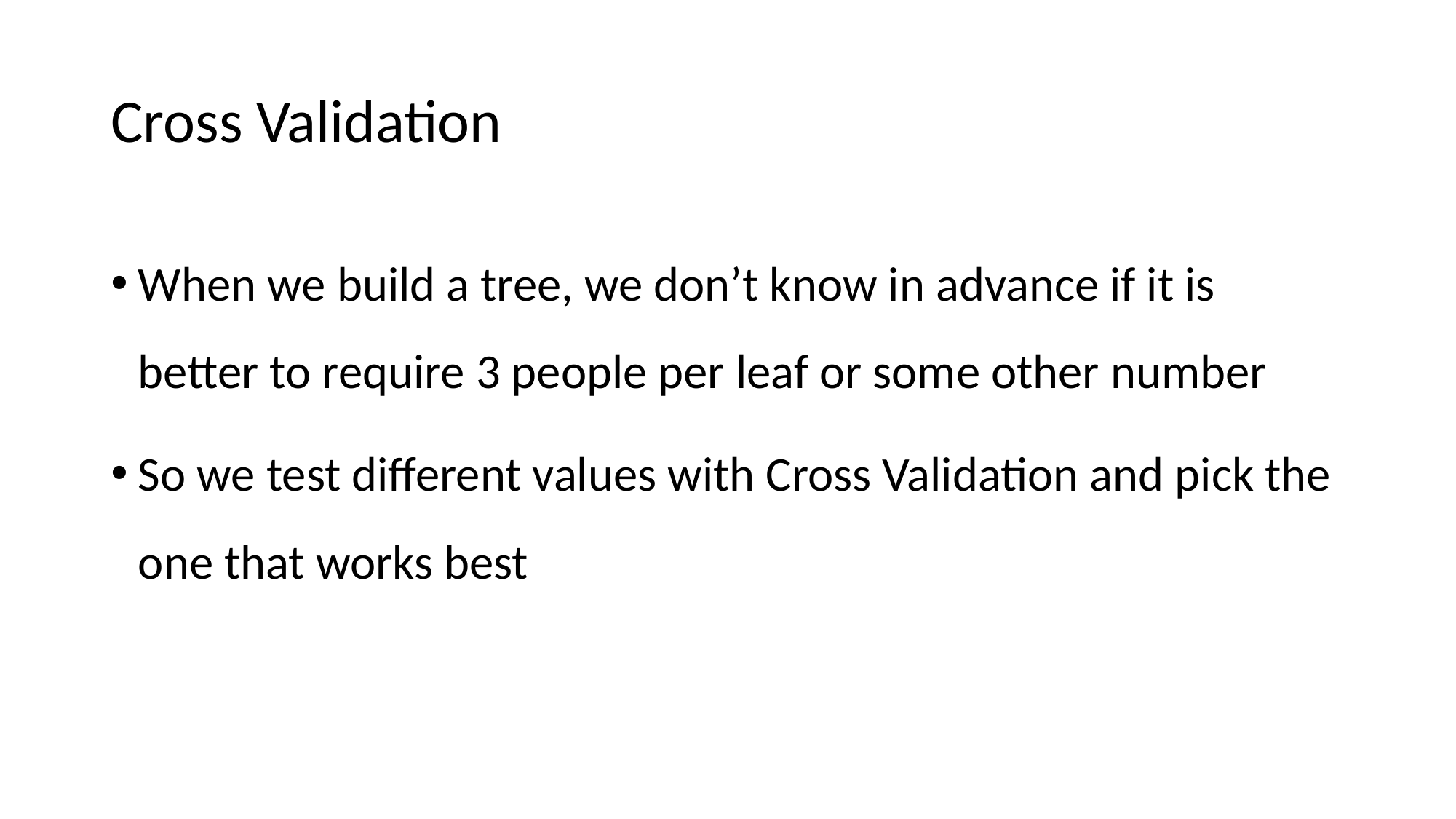

# Cross Validation
When we build a tree, we don’t know in advance if it is better to require 3 people per leaf or some other number
So we test different values with Cross Validation and pick the one that works best